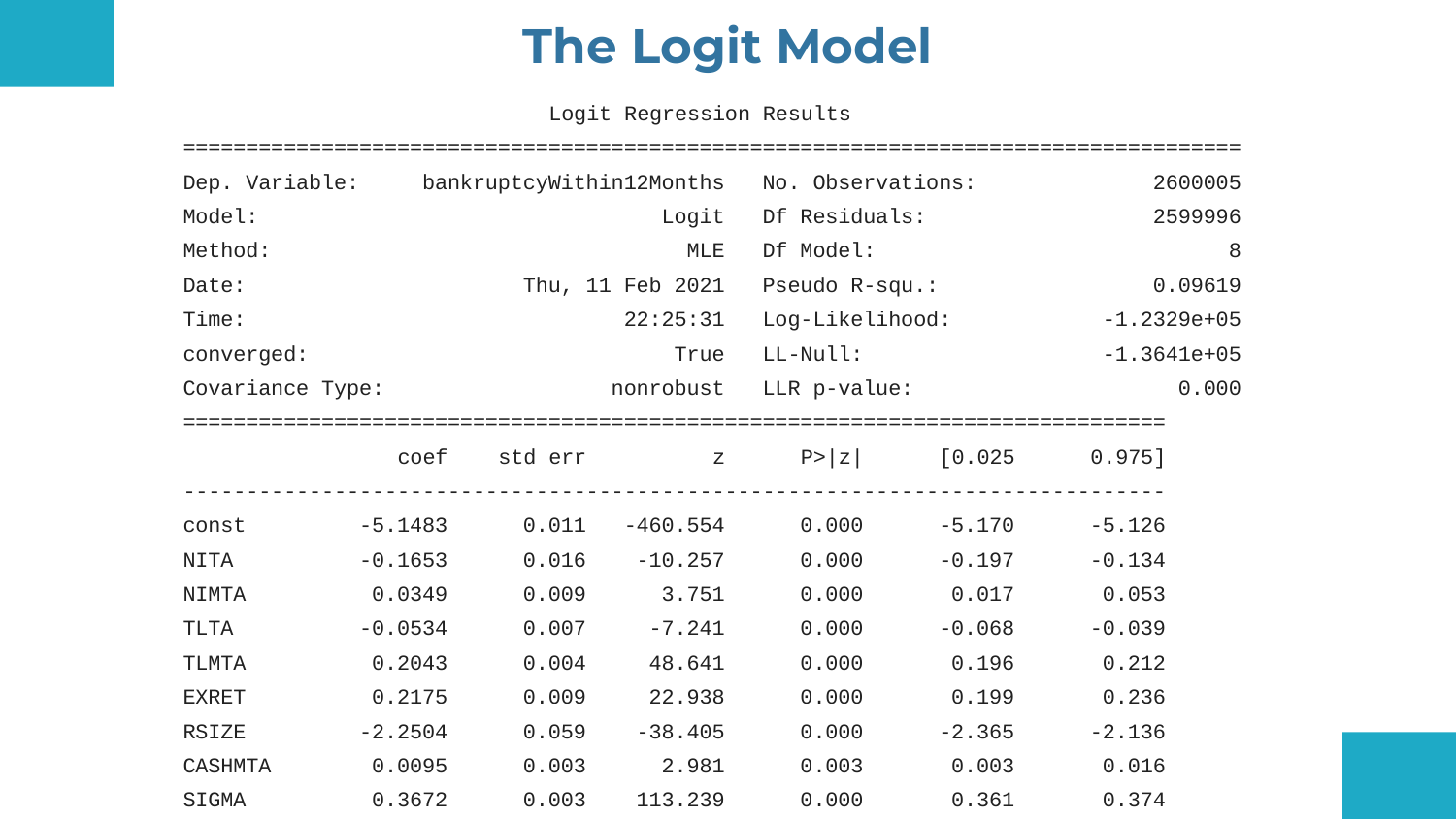

# The Logit Model
                             Logit Regression Results
====================================================================================
Dep. Variable:     bankruptcyWithin12Months   No. Observations:              2600005
Model:                                Logit   Df Residuals:                  2599996
Method:                                 MLE   Df Model:                            8
Date:                      Thu, 11 Feb 2021   Pseudo R-squ.:                 0.09619
Time:                              22:25:31   Log-Likelihood:            -1.2329e+05
converged:                             True   LL-Null:                   -1.3641e+05
Covariance Type:                  nonrobust   LLR p-value:                     0.000
==============================================================================
                 coef    std err          z      P>|z|      [0.025      0.975]
------------------------------------------------------------------------------
const         -5.1483      0.011   -460.554      0.000      -5.170      -5.126
NITA          -0.1653      0.016    -10.257      0.000      -0.197      -0.134
NIMTA          0.0349      0.009      3.751      0.000       0.017       0.053
TLTA          -0.0534      0.007     -7.241      0.000      -0.068      -0.039
TLMTA          0.2043      0.004     48.641      0.000       0.196       0.212
EXRET          0.2175      0.009     22.938      0.000       0.199       0.236
RSIZE         -2.2504      0.059    -38.405      0.000      -2.365      -2.136
CASHMTA        0.0095      0.003      2.981      0.003       0.003       0.016
SIGMA          0.3672      0.003    113.239      0.000       0.361       0.374
==============================================================================